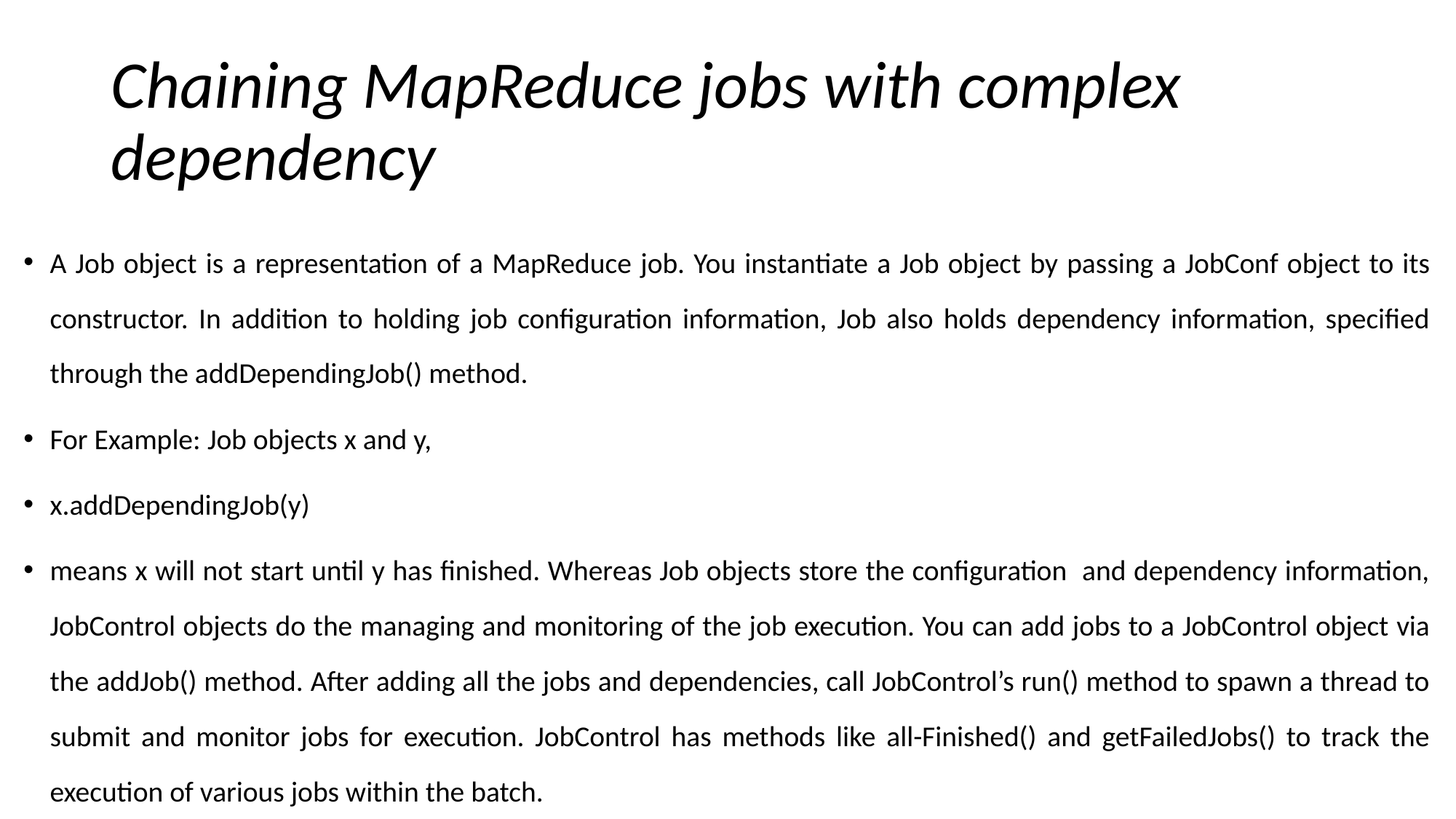

# Chaining MapReduce jobs with complex dependency
A Job object is a representation of a MapReduce job. You instantiate a Job object by passing a JobConf object to its constructor. In addition to holding job configuration information, Job also holds dependency information, specified through the addDependingJob() method.
For Example: Job objects x and y,
x.addDependingJob(y)
means x will not start until y has finished. Whereas Job objects store the configuration  and dependency information, JobControl objects do the managing and monitoring of the job execution. You can add jobs to a JobControl object via the addJob() method. After adding all the jobs and dependencies, call JobControl’s run() method to spawn a thread to submit and monitor jobs for execution. JobControl has methods like all-Finished() and getFailedJobs() to track the execution of various jobs within the batch.